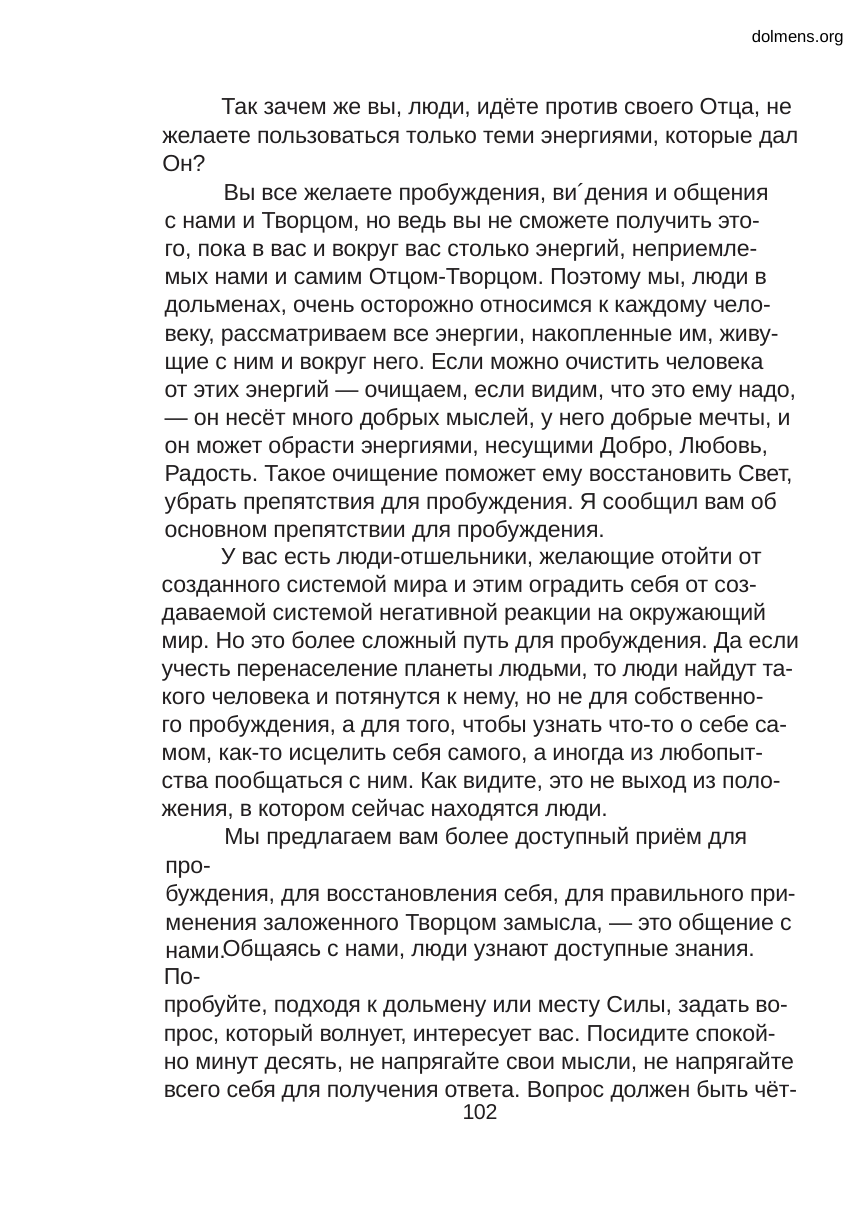

dolmens.org

Так зачем же вы, люди, идёте против своего Отца, не
желаете пользоваться только теми энергиями, которые дал
Он?

Вы все желаете пробуждения, ви´дения и общения
с нами и Творцом, но ведь вы не сможете получить это-
го, пока в вас и вокруг вас столько энергий, неприемле-
мых нами и самим Отцом-Творцом. Поэтому мы, люди в
дольменах, очень осторожно относимся к каждому чело-
веку, рассматриваем все энергии, накопленные им, живу-
щие с ним и вокруг него. Если можно очистить человека
от этих энергий — очищаем, если видим, что это ему надо,
— он несёт много добрых мыслей, у него добрые мечты, и
он может обрасти энергиями, несущими Добро, Любовь,
Радость. Такое очищение поможет ему восстановить Свет,
убрать препятствия для пробуждения. Я сообщил вам об
основном препятствии для пробуждения.

У вас есть люди-отшельники, желающие отойти от
созданного системой мира и этим оградить себя от соз-
даваемой системой негативной реакции на окружающий
мир. Но это более сложный путь для пробуждения. Да если
учесть перенаселение планеты людьми, то люди найдут та-
кого человека и потянутся к нему, но не для собственно-
го пробуждения, а для того, чтобы узнать что-то о себе са-
мом, как-то исцелить себя самого, а иногда из любопыт-
ства пообщаться с ним. Как видите, это не выход из поло-
жения, в котором сейчас находятся люди.

Мы предлагаем вам более доступный приём для про-
буждения, для восстановления себя, для правильного при-
менения заложенного Творцом замысла, — это общение с
нами.

Общаясь с нами, люди узнают доступные знания. По-
пробуйте, подходя к дольмену или месту Силы, задать во-
прос, который волнует, интересует вас. Посидите спокой-
но минут десять, не напрягайте свои мысли, не напрягайте
всего себя для получения ответа. Вопрос должен быть чёт-

102